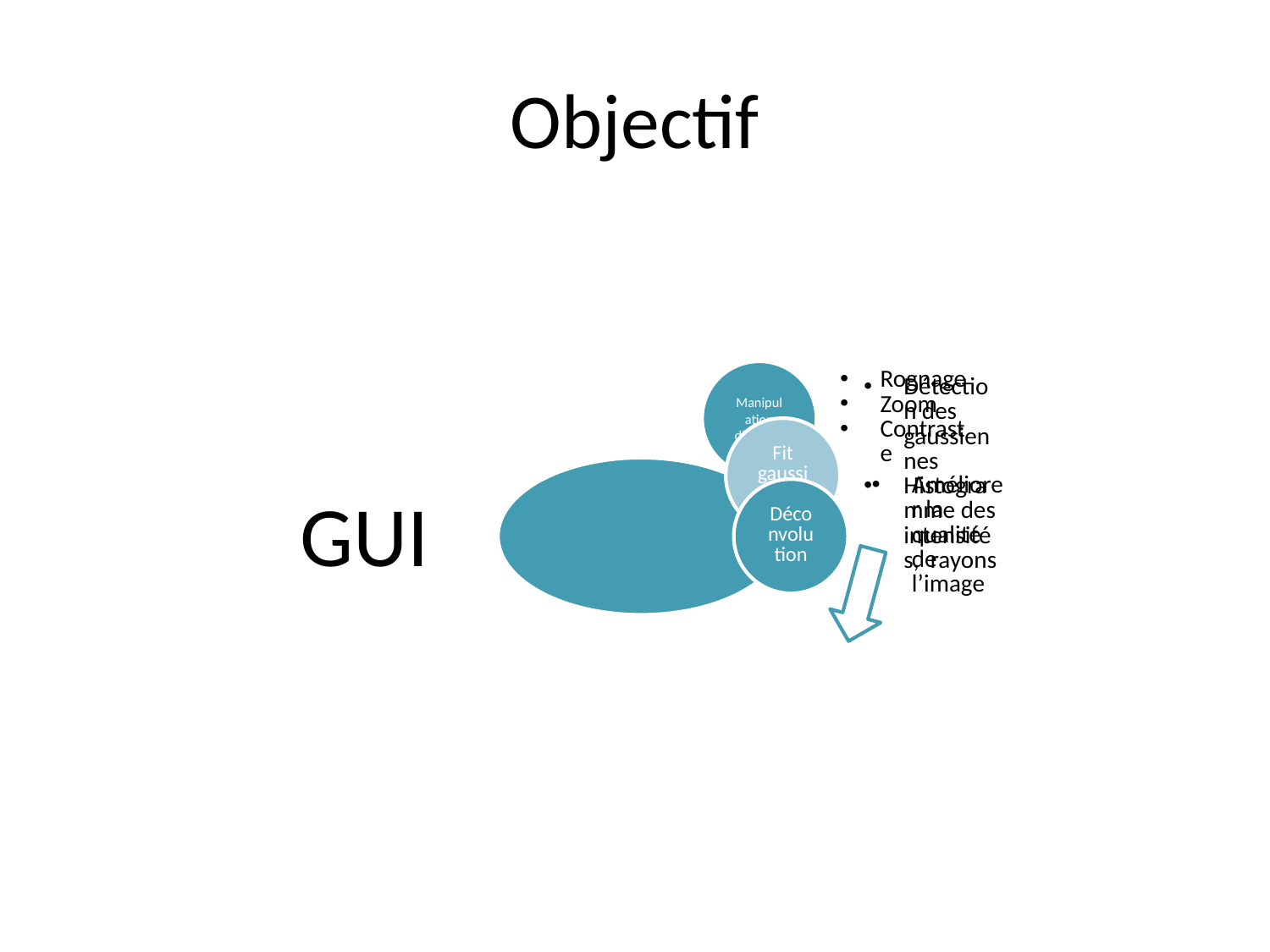

# Objectif
Manipulation d’images
Rognage
Zoom
Fit gaussien
Déconvolution
GUI